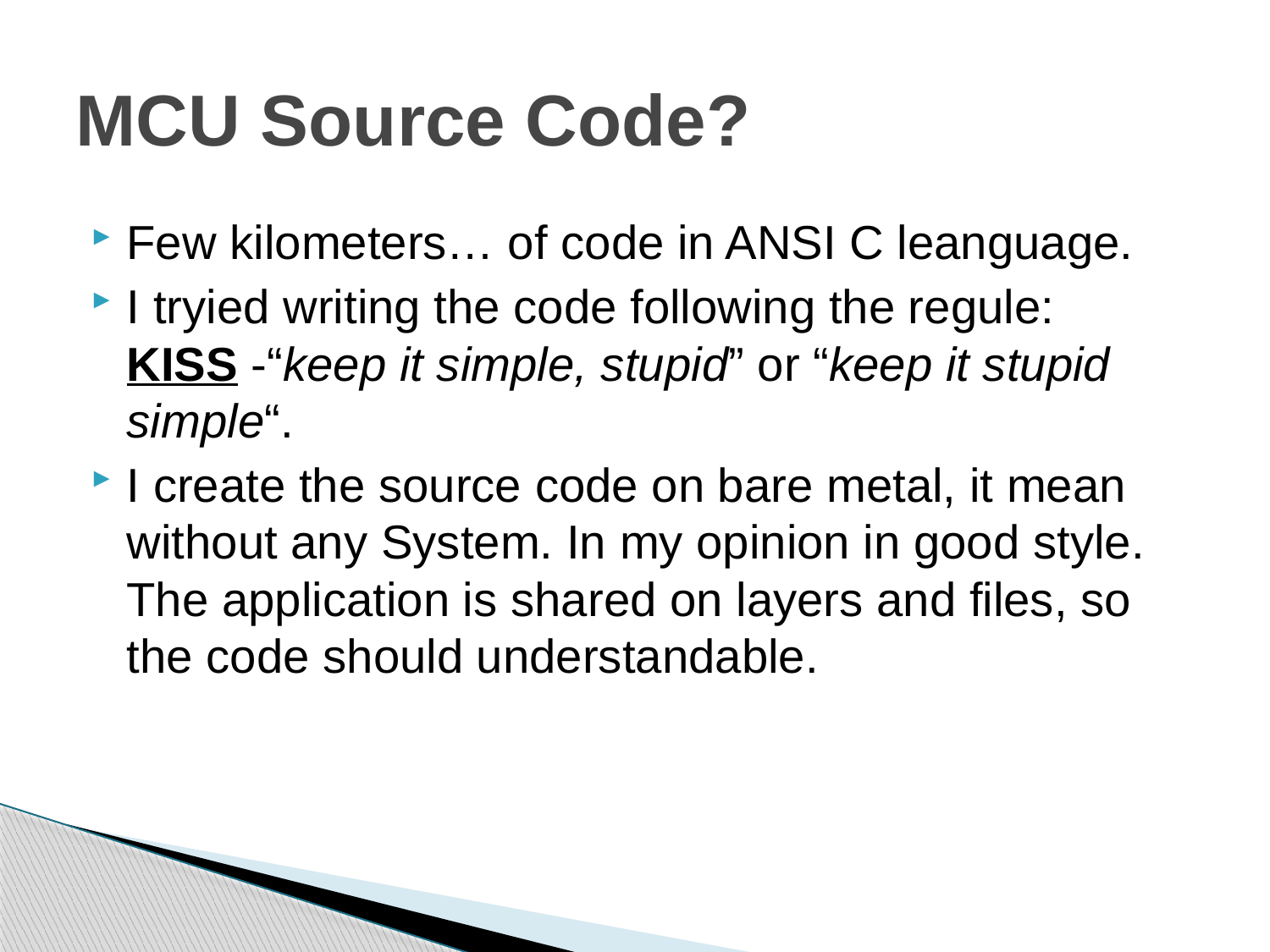

# MCU Source Code?
Few kilometers… of code in ANSI C leanguage.
I tryied writing the code following the regule:
KISS -“keep it simple, stupid” or “keep it stupid simple“.
I create the source code on bare metal, it mean without any System. In my opinion in good style. The application is shared on layers and files, so the code should understandable.